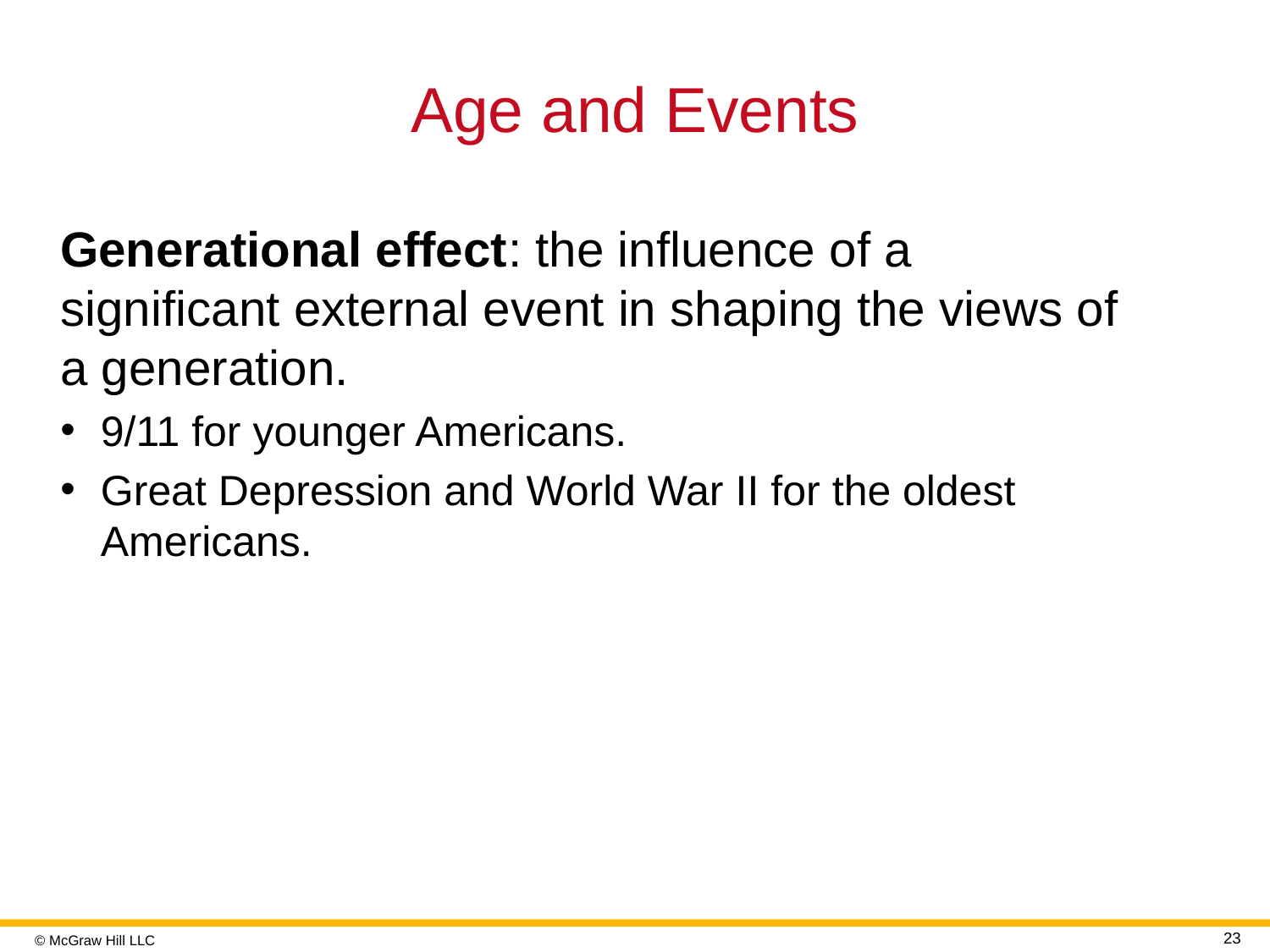

# Age and Events
Generational effect: the influence of a significant external event in shaping the views of a generation.
9/11 for younger Americans.
Great Depression and World War II for the oldest Americans.
23